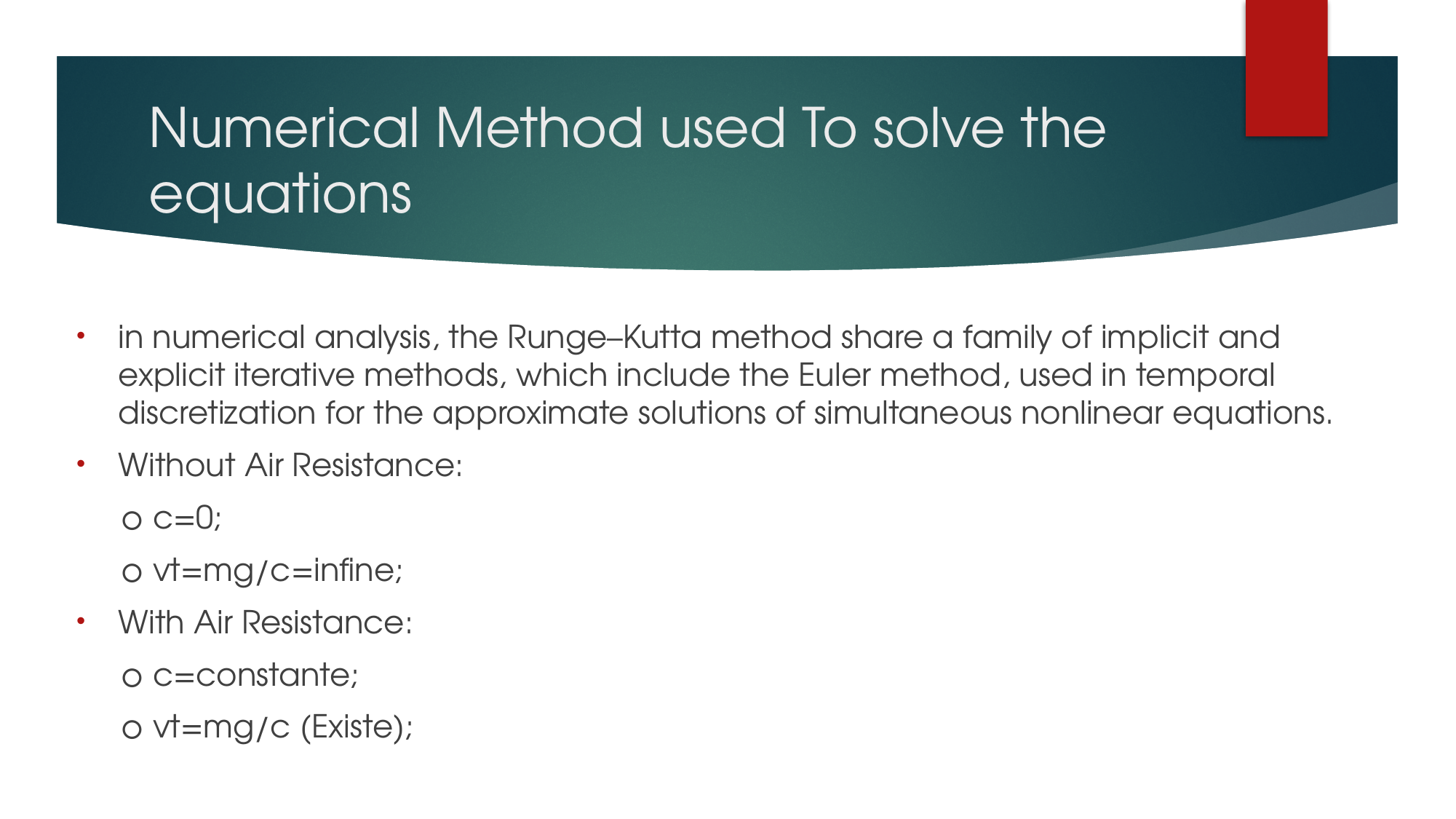

# Numerical Method used To solve the equations
in numerical analysis, the Runge–Kutta method share a family of implicit and explicit iterative methods, which include the Euler method, used in temporal discretization for the approximate solutions of simultaneous nonlinear equations.
Without Air Resistance:
     ○ c=0;
     ○ vt=mg/c=infine;
With Air Resistance:
     ○ c=constante;
     ○ vt=mg/c (Existe);